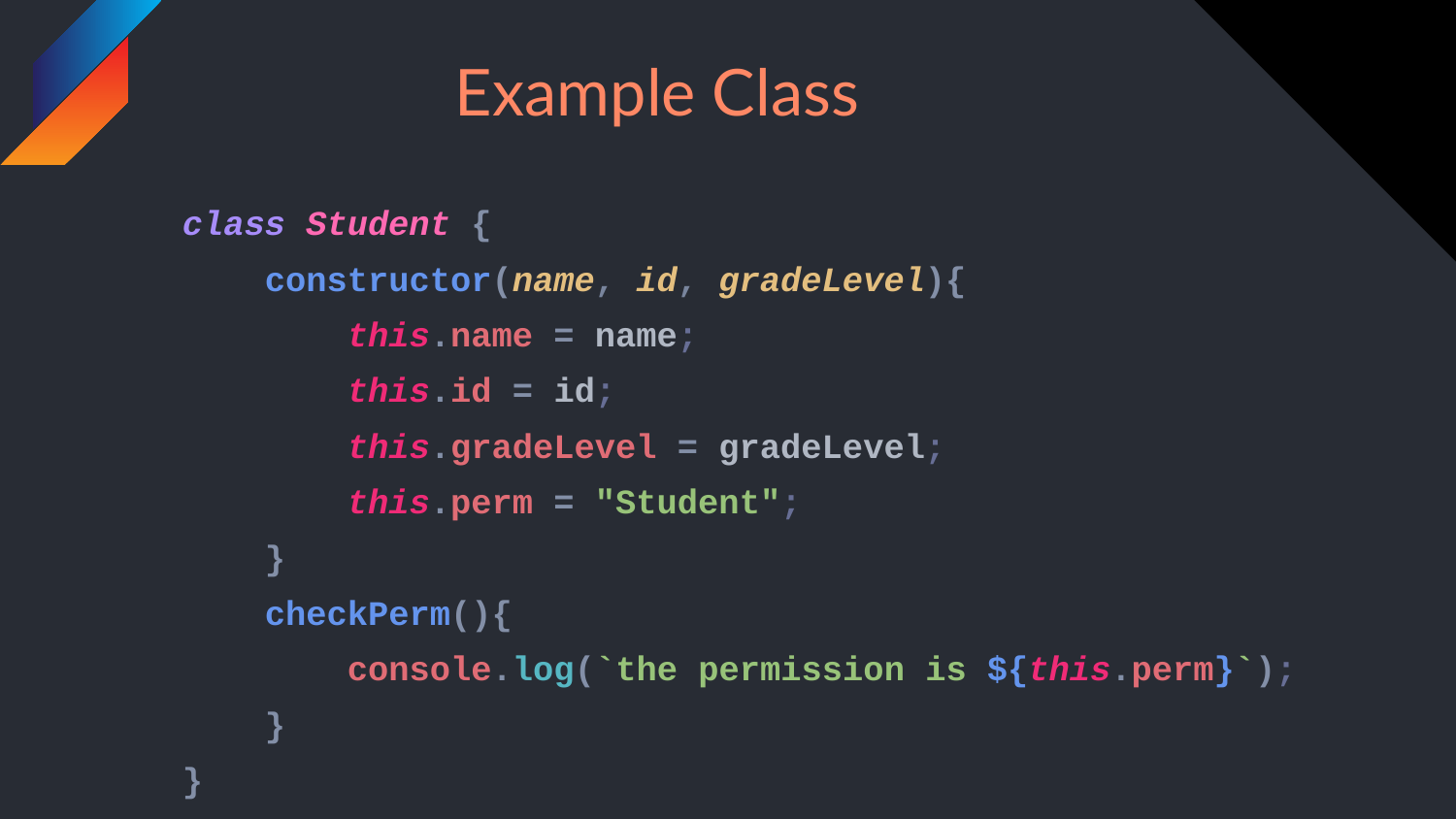

# Example Class
class Student {
    constructor(name, id, gradeLevel){
        this.name = name;
        this.id = id;
        this.gradeLevel = gradeLevel;
        this.perm = "Student";
    }
    checkPerm(){
        console.log(`the permission is ${this.perm}`);
    }
}